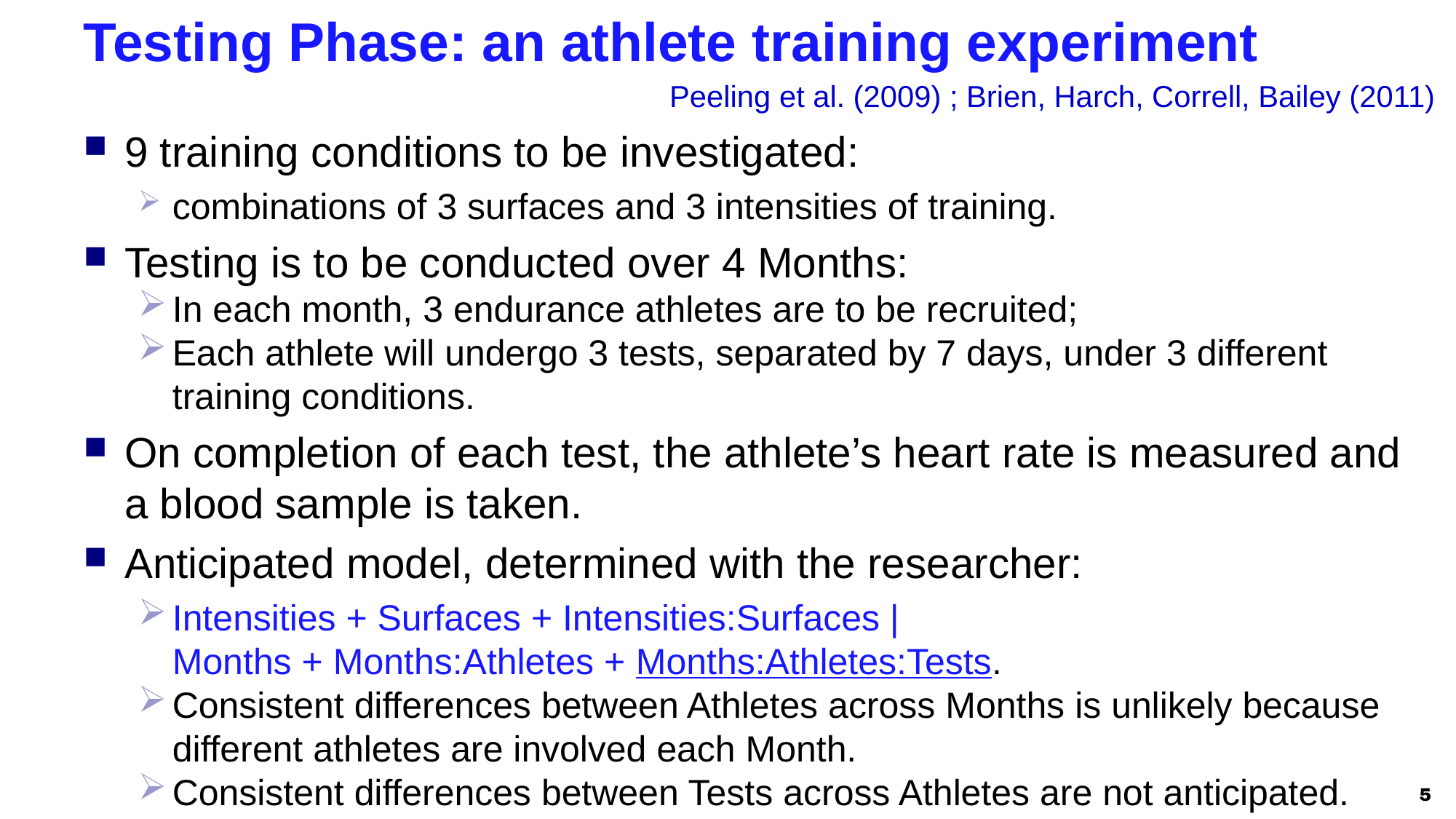

# Testing Phase: an athlete training experiment
Peeling et al. (2009) ; Brien, Harch, Correll, Bailey (2011)
9 training conditions to be investigated:
combinations of 3 surfaces and 3 intensities of training.
Testing is to be conducted over 4 Months:
In each month, 3 endurance athletes are to be recruited;
Each athlete will undergo 3 tests, separated by 7 days, under 3 different training conditions.
On completion of each test, the athlete’s heart rate is measured and a blood sample is taken.
Anticipated model, determined with the researcher:
Intensities + Surfaces + Intensities:Surfaces |
Months + Months:Athletes + Months:Athletes:Tests.
Consistent differences between Athletes across Months is unlikely because different athletes are involved each Month.
Consistent differences between Tests across Athletes are not anticipated.
5